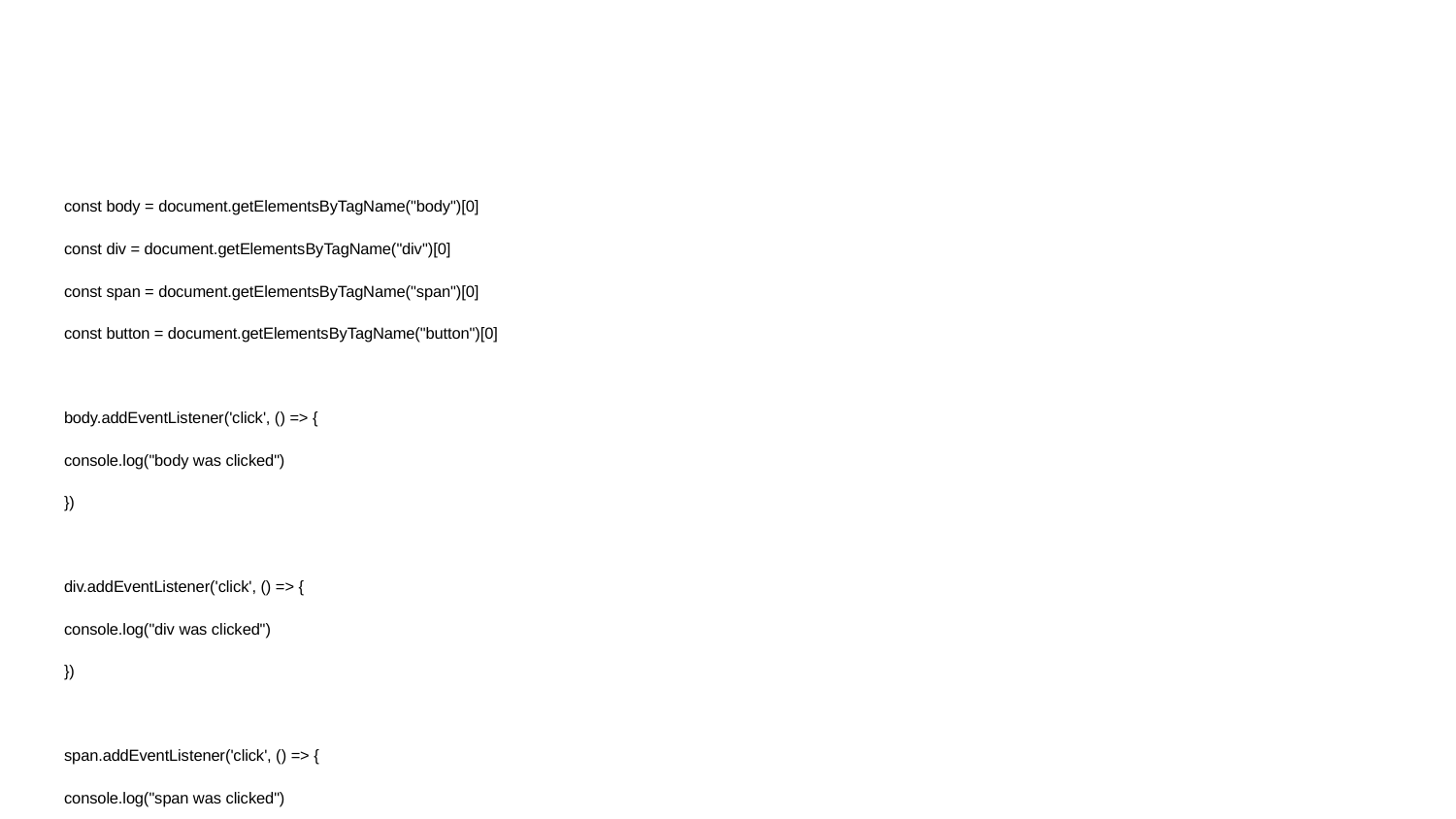

#
const body = document.getElementsByTagName("body")[0]
const div = document.getElementsByTagName("div")[0]
const span = document.getElementsByTagName("span")[0]
const button = document.getElementsByTagName("button")[0]

body.addEventListener('click', () => {
console.log("body was clicked")
})

div.addEventListener('click', () => {
console.log("div was clicked")
})

span.addEventListener('click', () => {
console.log("span was clicked")
})

button.addEventListener('click', () => {
console.log("button was clicked")
})